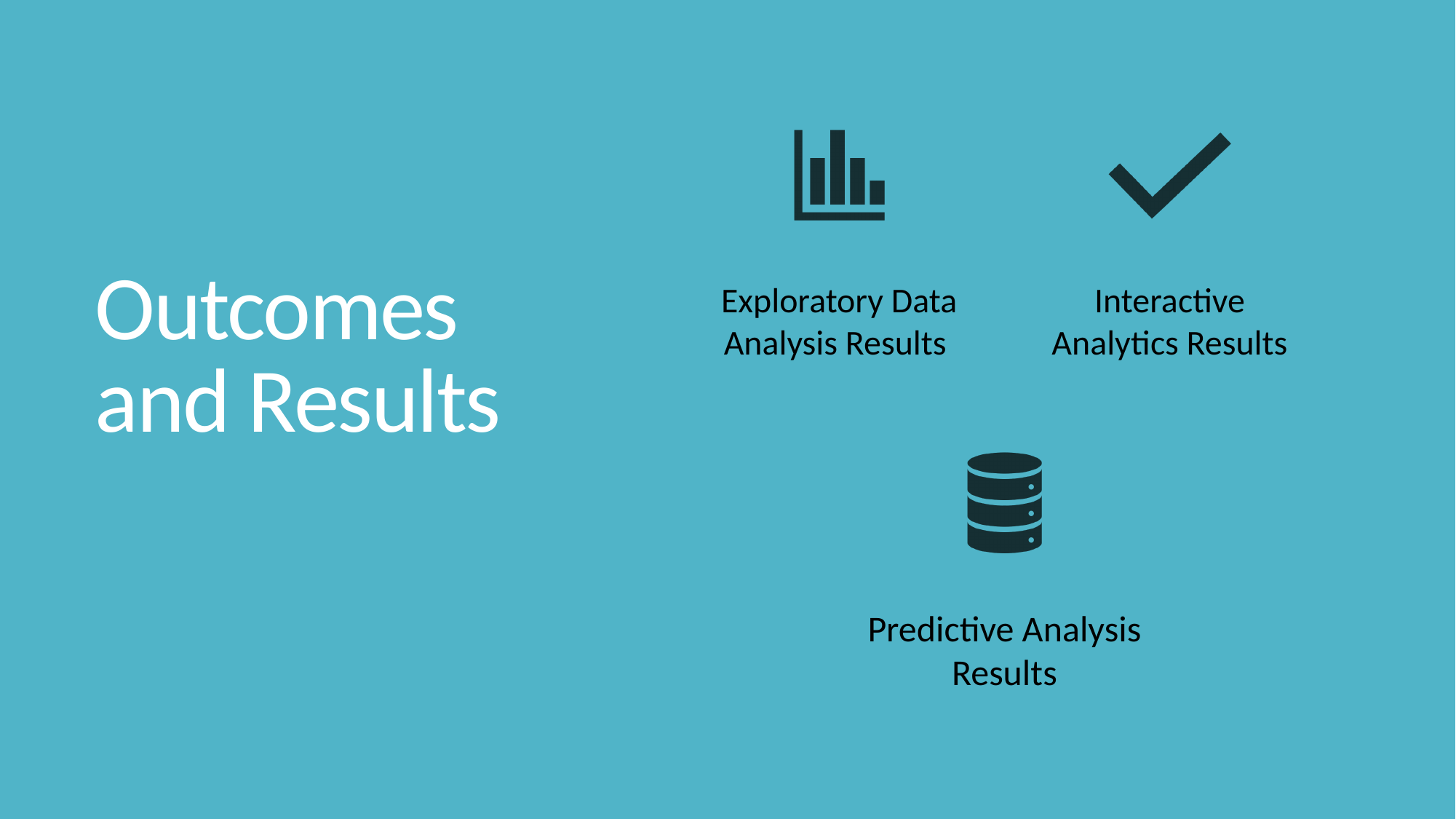

# Outcomes and Results
Exploratory Data Analysis Results
Interactive Analytics Results
Predictive Analysis Results